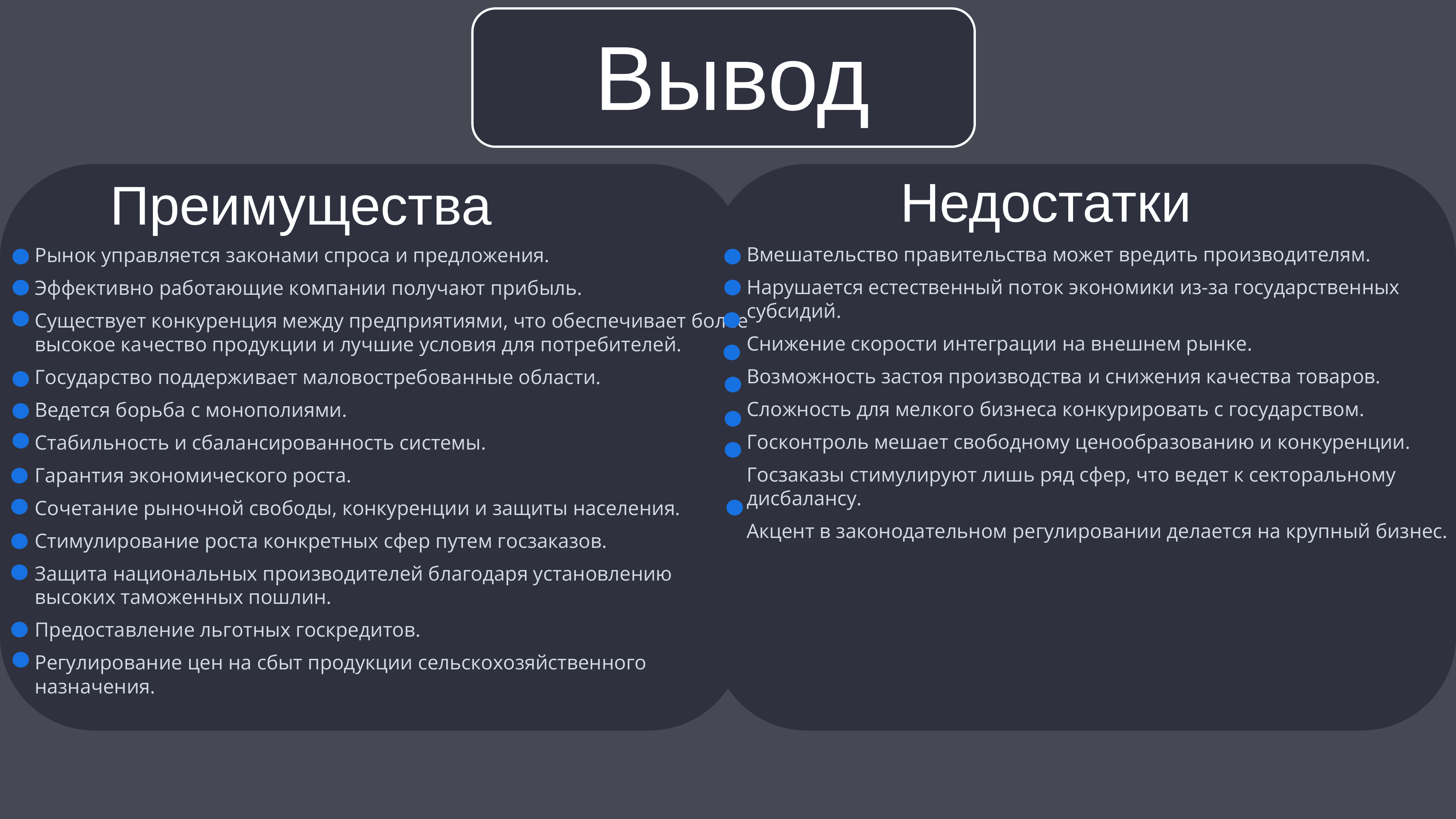

Вывод

Недостатки
Преимущества
Вмешательство правительства может вредить производителям.
Нарушается естественный поток экономики из-за государственных субсидий.
Снижение скорости интеграции на внешнем рынке.
Возможность застоя производства и снижения качества товаров.
Сложность для мелкого бизнеса конкурировать с государством.
Госконтроль мешает свободному ценообразованию и конкуренции.
Госзаказы стимулируют лишь ряд сфер, что ведет к секторальному дисбалансу.
Акцент в законодательном регулировании делается на крупный бизнес.
Рынок управляется законами спроса и предложения.
Эффективно работающие компании получают прибыль.
Существует конкуренция между предприятиями, что обеспечивает более высокое качество продукции и лучшие условия для потребителей.
Государство поддерживает маловостребованные области.
Ведется борьба с монополиями.
Стабильность и сбалансированность системы.
Гарантия экономического роста.
Сочетание рыночной свободы, конкуренции и защиты населения.
Стимулирование роста конкретных сфер путем госзаказов.
Защита национальных производителей благодаря установлению высоких таможенных пошлин.
Предоставление льготных госкредитов.
Регулирование цен на сбыт продукции сельскохозяйственного назначения.